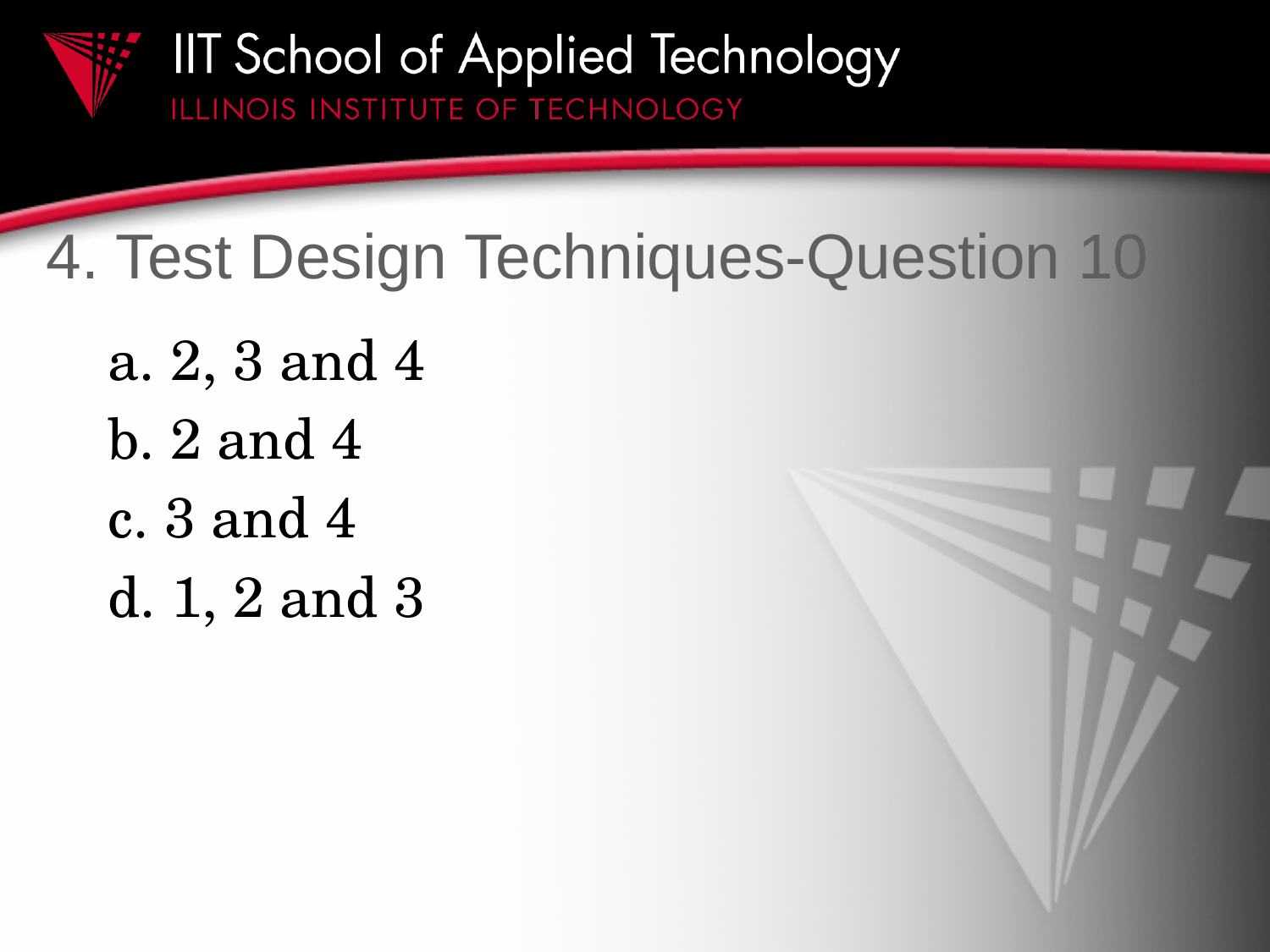

# 4. Test Design Techniques-Question 10
a. 2, 3 and 4
b. 2 and 4
c. 3 and 4
d. 1, 2 and 3